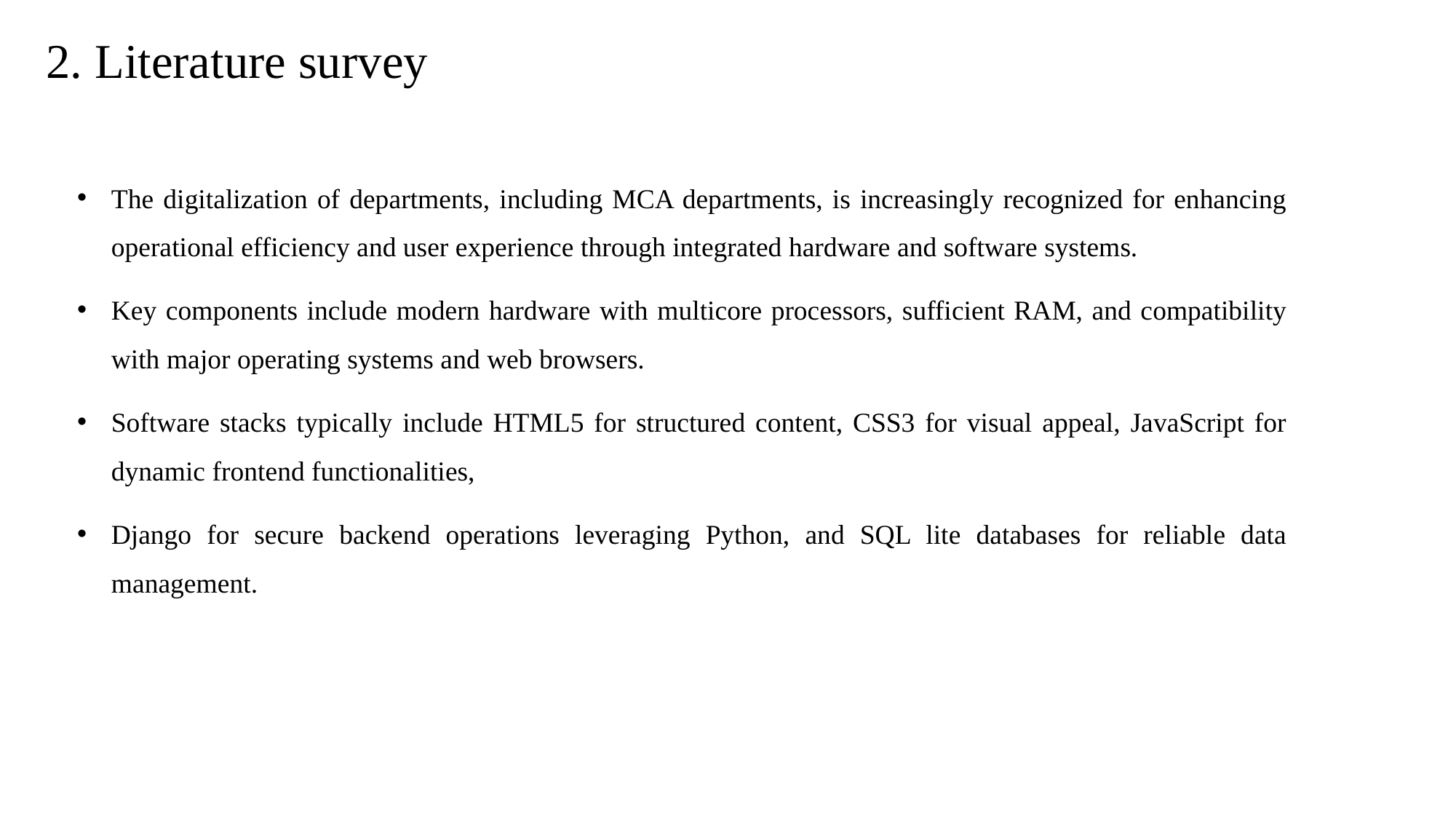

2. Literature survey
The digitalization of departments, including MCA departments, is increasingly recognized for enhancing operational efficiency and user experience through integrated hardware and software systems.
Key components include modern hardware with multicore processors, sufficient RAM, and compatibility with major operating systems and web browsers.
Software stacks typically include HTML5 for structured content, CSS3 for visual appeal, JavaScript for dynamic frontend functionalities,
Django for secure backend operations leveraging Python, and SQL lite databases for reliable data management.